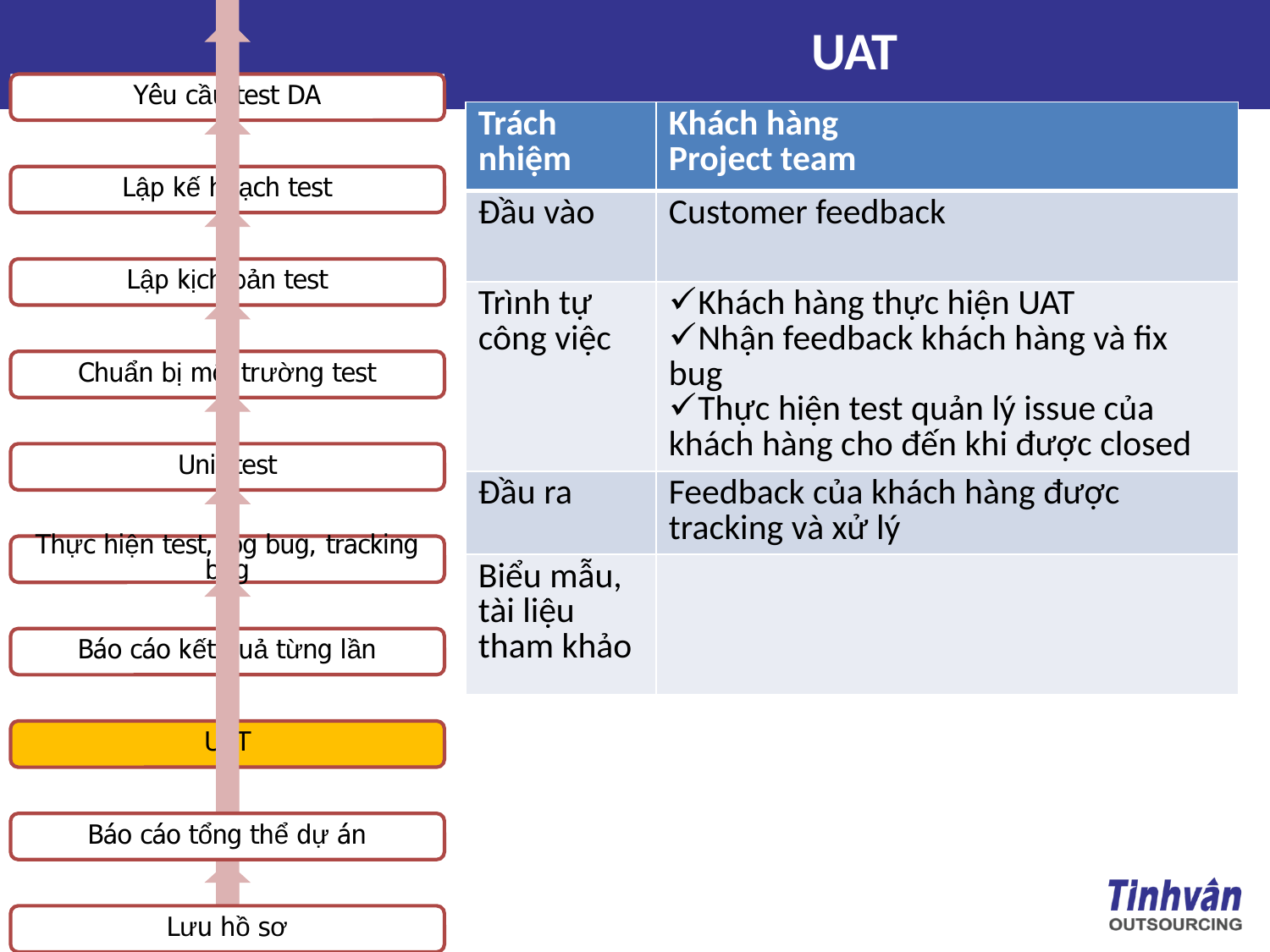

# UAT
Yêu cầu test DA
Lập kế hoạch test
Lập kịch bản test
Chuẩn bị môi trường test
Unit test
Thực hiện test, log bug, tracking bug
Báo cáo kết quả từng lần
UAT
Báo cáo tổng thể dự án
Lưu hồ sơ
| Trách nhiệm | Khách hàng Project team |
| --- | --- |
| Đầu vào | Customer feedback |
| Trình tự công việc | Khách hàng thực hiện UAT Nhận feedback khách hàng và fix bug Thực hiện test quản lý issue của khách hàng cho đến khi được closed |
| Đầu ra | Feedback của khách hàng được tracking và xử lý |
| Biểu mẫu, tài liệu tham khảo |  |